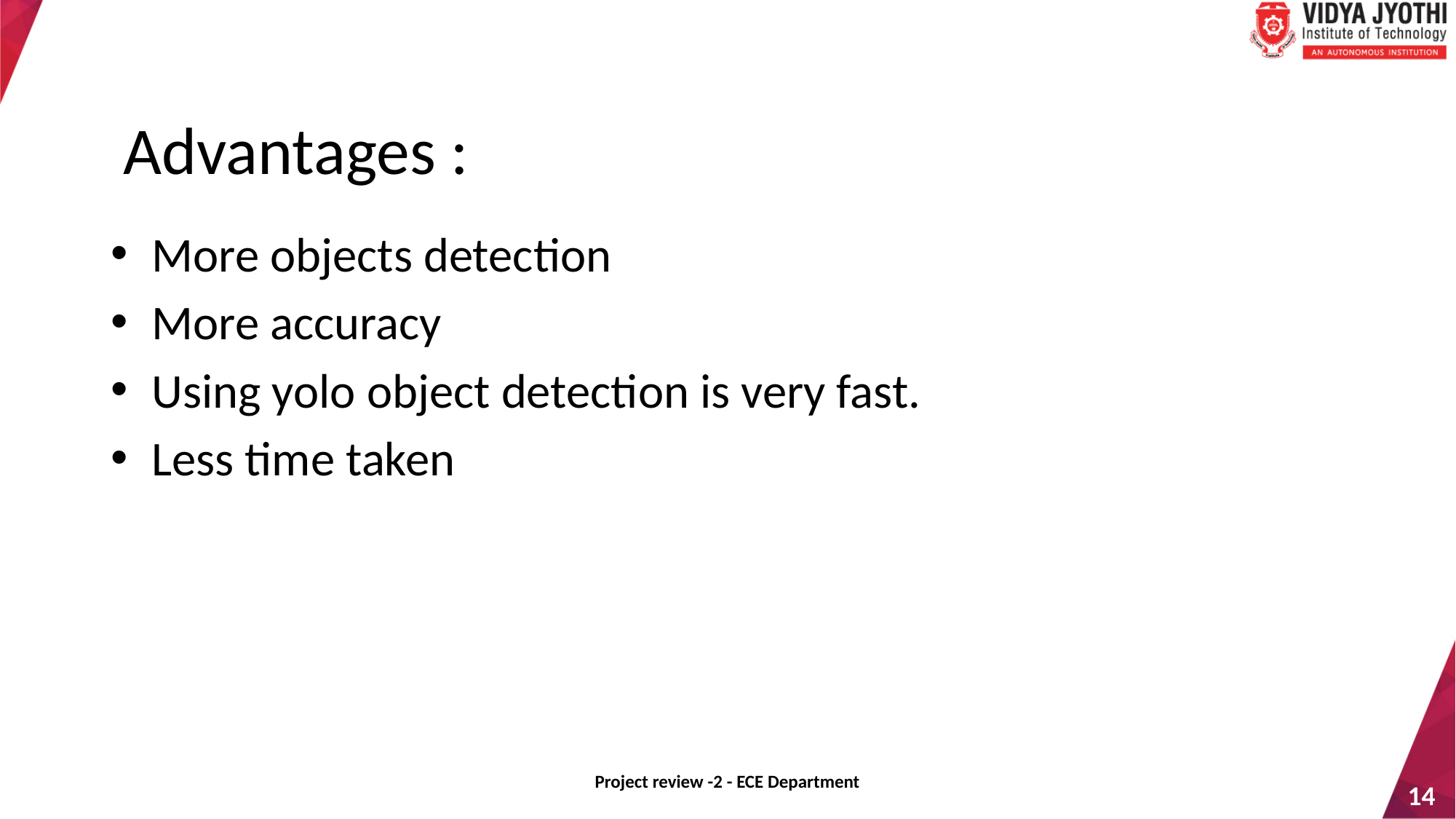

Advantages :
More objects detection
More accuracy
Using yolo object detection is very fast.
Less time taken
Project review -2 - ECE Department
14